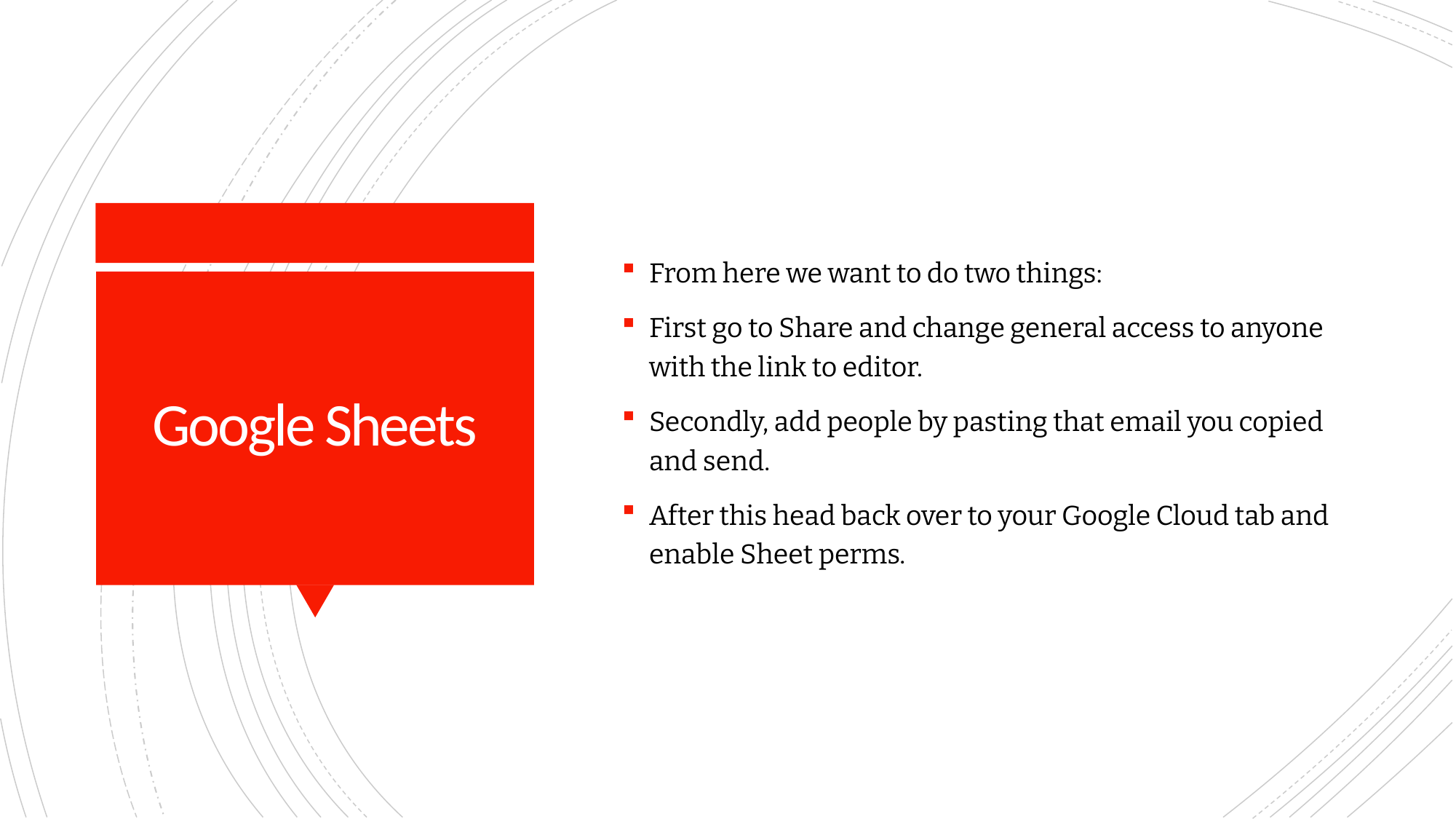

From here we want to do two things:
First go to Share and change general access to anyone with the link to editor.
Secondly, add people by pasting that email you copied and send.
After this head back over to your Google Cloud tab and enable Sheet perms.
# Google Sheets